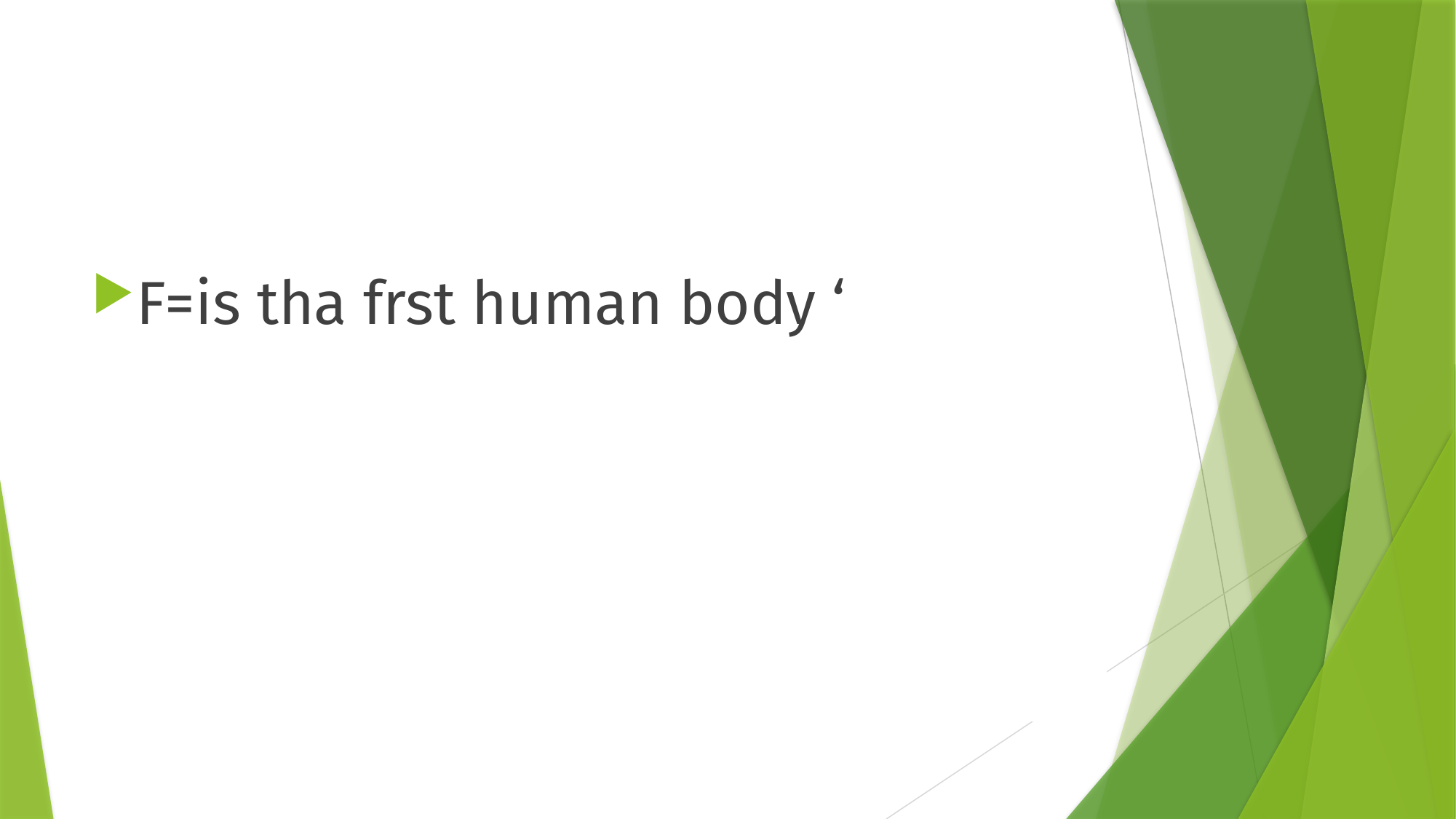

#
F=is tha frst human body ‘